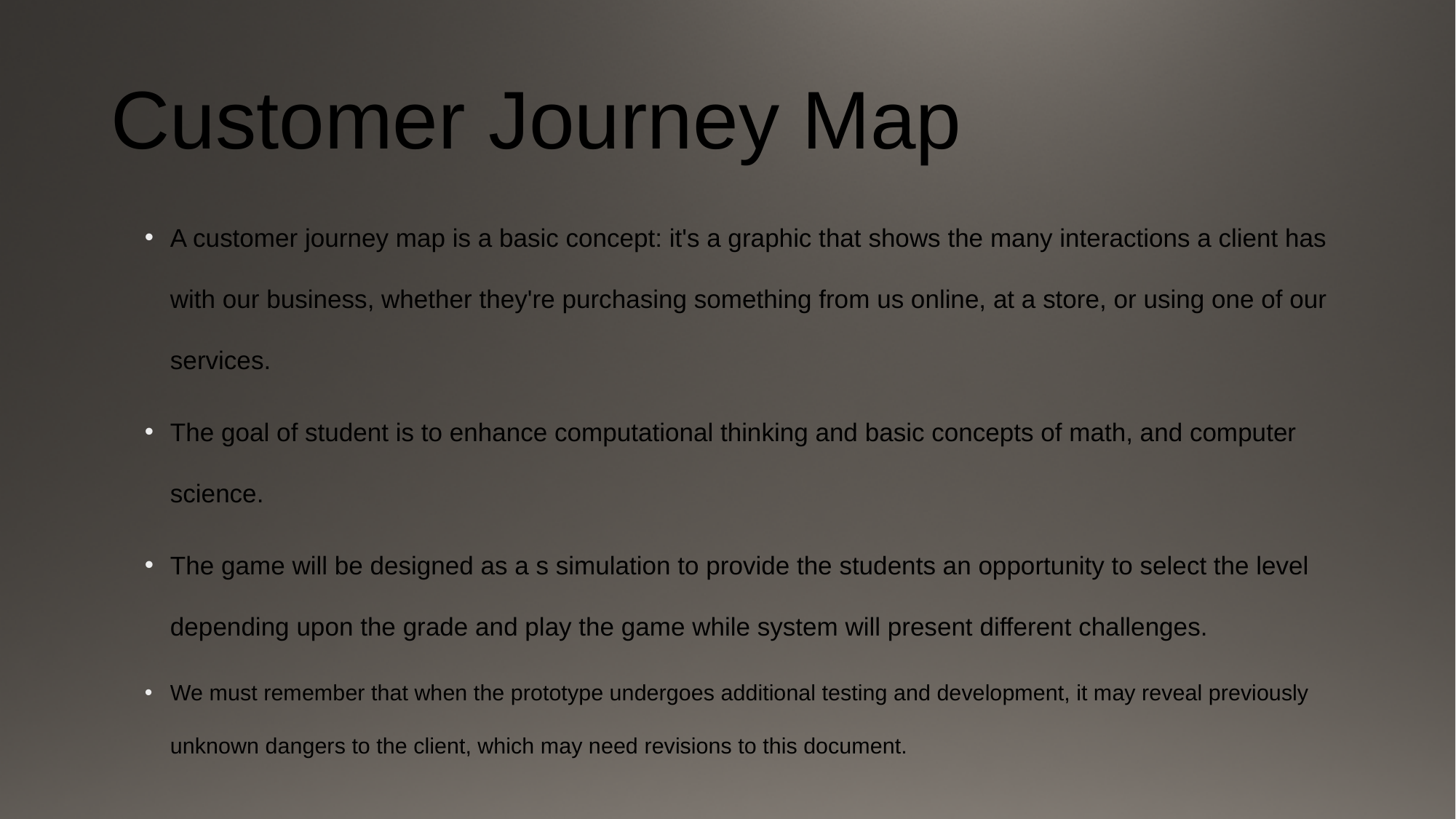

# Customer Journey Map
A customer journey map is a basic concept: it's a graphic that shows the many interactions a client has with our business, whether they're purchasing something from us online, at a store, or using one of our services.
The goal of student is to enhance computational thinking and basic concepts of math, and computer science.
The game will be designed as a s simulation to provide the students an opportunity to select the level depending upon the grade and play the game while system will present different challenges.
We must remember that when the prototype undergoes additional testing and development, it may reveal previously unknown dangers to the client, which may need revisions to this document.